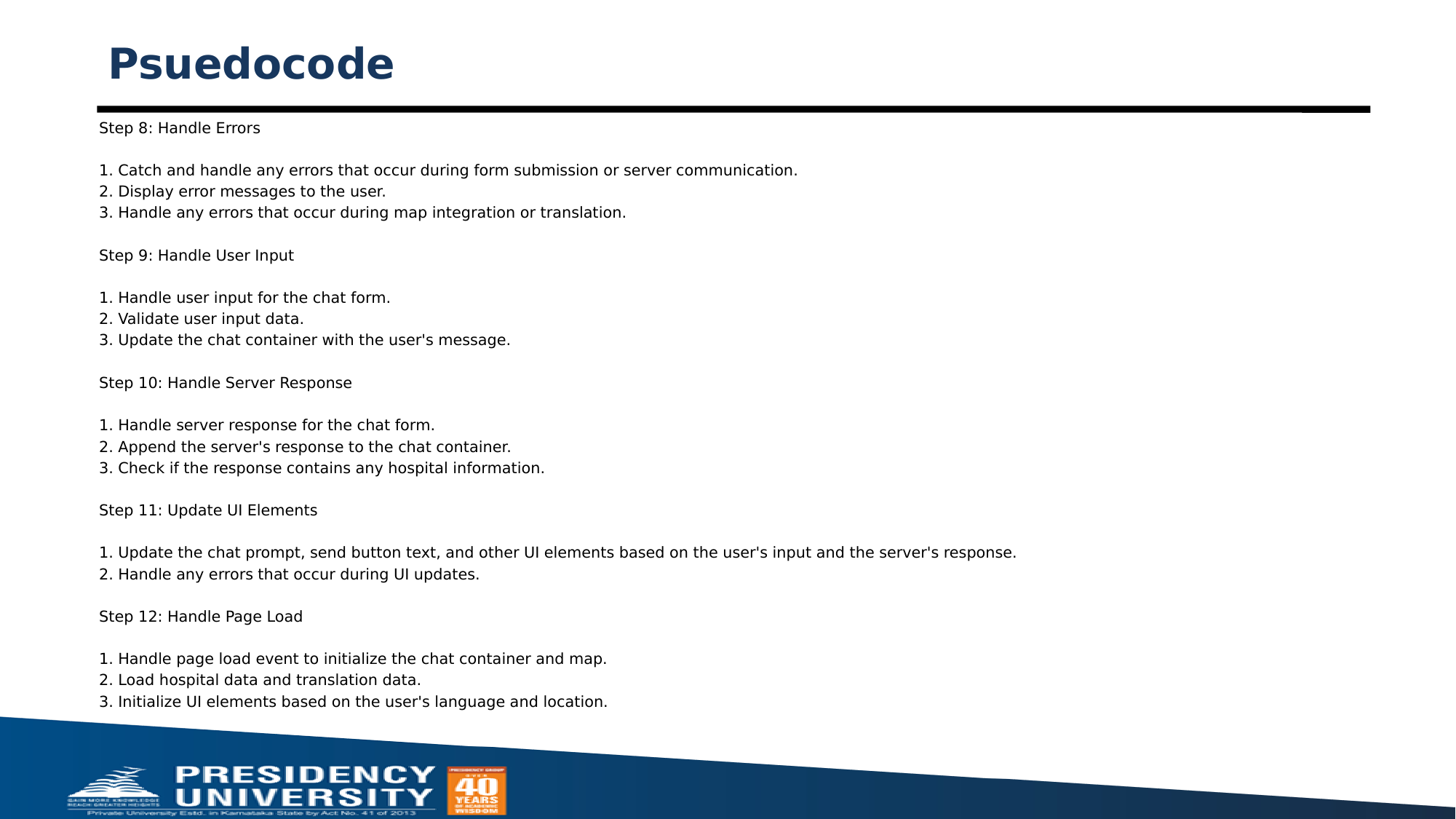

# Psuedocode
Step 8: Handle Errors

1. Catch and handle any errors that occur during form submission or server communication.
2. Display error messages to the user.
3. Handle any errors that occur during map integration or translation.

Step 9: Handle User Input

1. Handle user input for the chat form.
2. Validate user input data.
3. Update the chat container with the user's message.

Step 10: Handle Server Response

1. Handle server response for the chat form.
2. Append the server's response to the chat container.
3. Check if the response contains any hospital information.

Step 11: Update UI Elements

1. Update the chat prompt, send button text, and other UI elements based on the user's input and the server's response.
2. Handle any errors that occur during UI updates.

Step 12: Handle Page Load

1. Handle page load event to initialize the chat container and map.
2. Load hospital data and translation data.
3. Initialize UI elements based on the user's language and location.